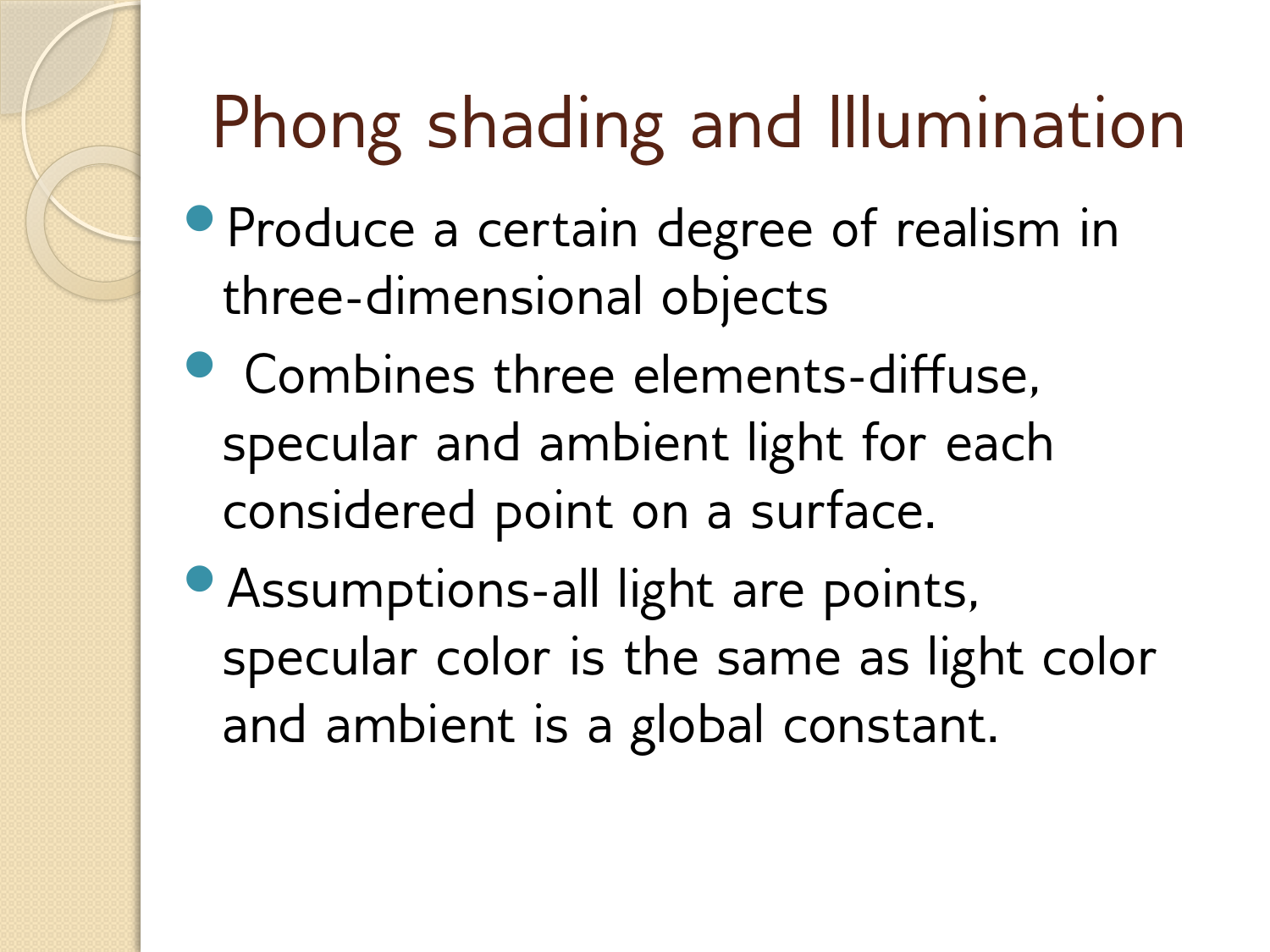

# Phong shading and Illumination

Produce a certain degree of realism in three-dimensional objects
 Combines three elements-diffuse, specular and ambient light for each considered point on a surface.
Assumptions-all light are points, specular color is the same as light color and ambient is a global constant.